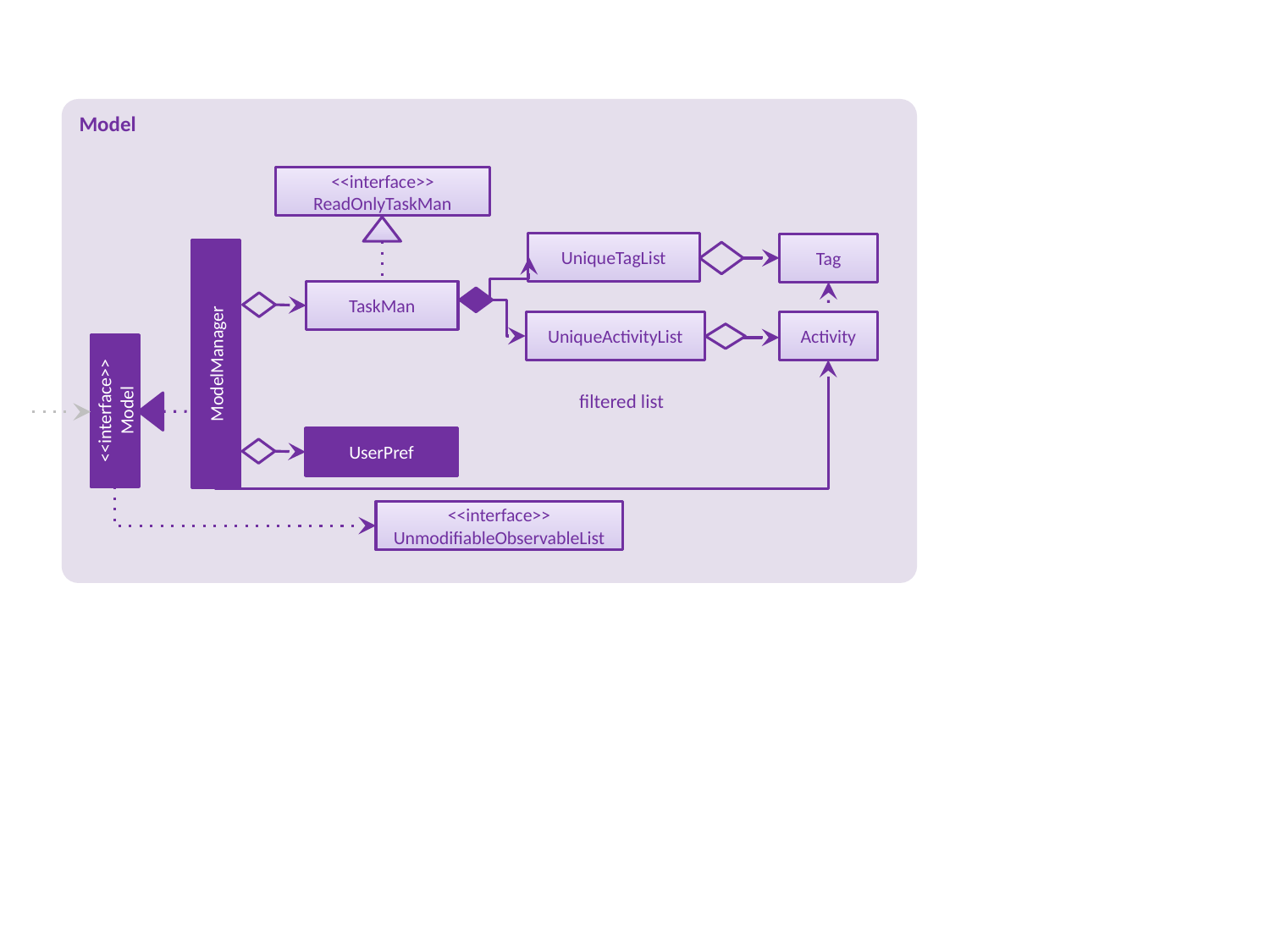

Model
<<interface>>
ReadOnlyTaskMan

UniqueTagList
Tag

TaskMan

UniqueActivityList
Activity

ModelManager
filtered list
<<interface>>
Model

UserPref

<<interface>>
UnmodifiableObservableList